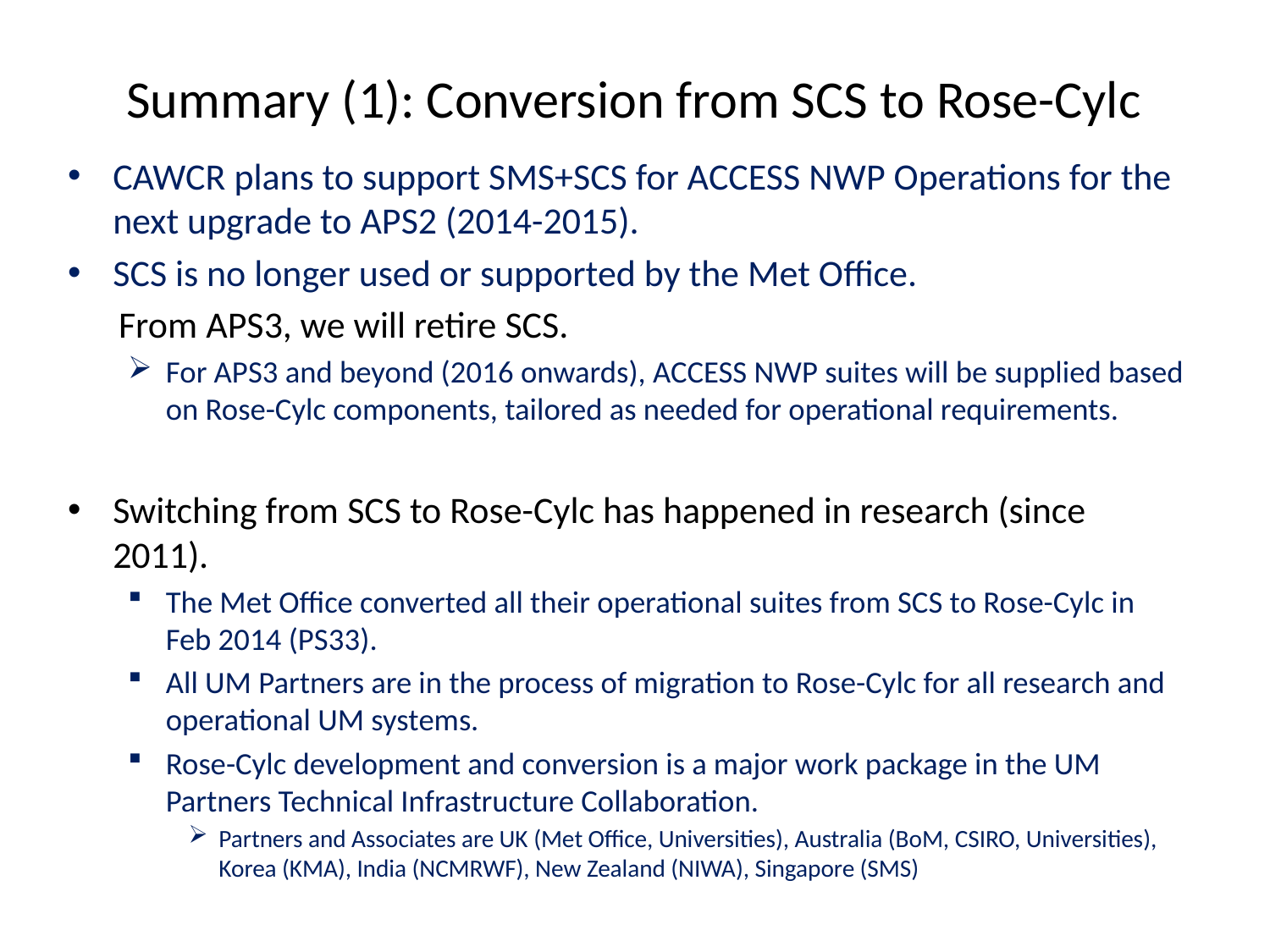

# Summary (1): Conversion from SCS to Rose-Cylc
CAWCR plans to support SMS+SCS for ACCESS NWP Operations for the next upgrade to APS2 (2014-2015).
SCS is no longer used or supported by the Met Office.
      From APS3, we will retire SCS.
For APS3 and beyond (2016 onwards), ACCESS NWP suites will be supplied based on Rose-Cylc components, tailored as needed for operational requirements.

Switching from SCS to Rose-Cylc has happened in research (since 2011).
The Met Office converted all their operational suites from SCS to Rose-Cylc in Feb 2014 (PS33).
All UM Partners are in the process of migration to Rose-Cylc for all research and operational UM systems.
Rose-Cylc development and conversion is a major work package in the UM Partners Technical Infrastructure Collaboration.
Partners and Associates are UK (Met Office, Universities), Australia (BoM, CSIRO, Universities), Korea (KMA), India (NCMRWF), New Zealand (NIWA), Singapore (SMS)